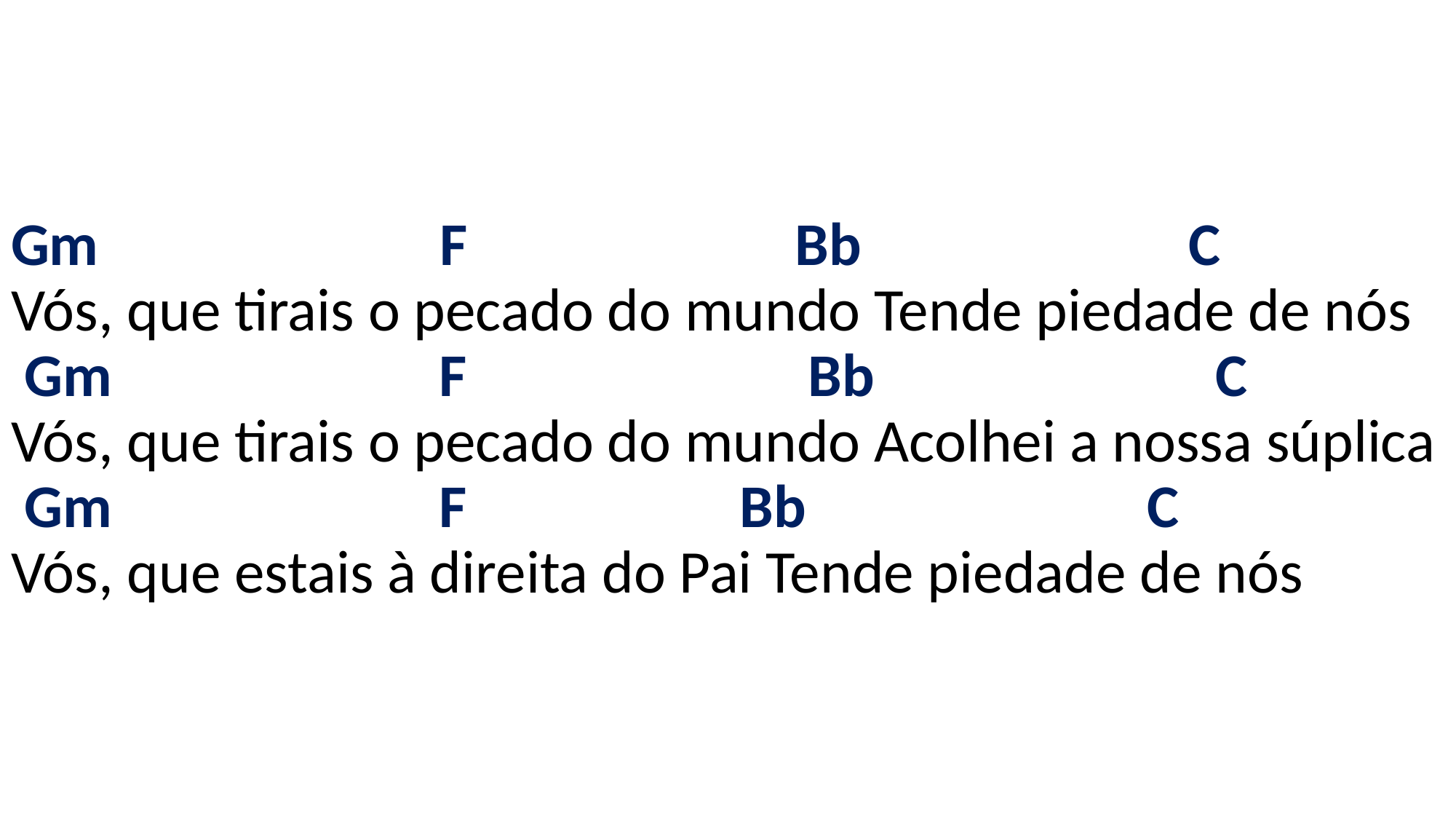

# Gm                         F                        Bb                        C Vós, que tirais o pecado do mundo Tende piedade de nós Gm                        F                         Bb                         C Vós, que tirais o pecado do mundo Acolhei a nossa súplica Gm                        F                    Bb                         C Vós, que estais à direita do Pai Tende piedade de nós